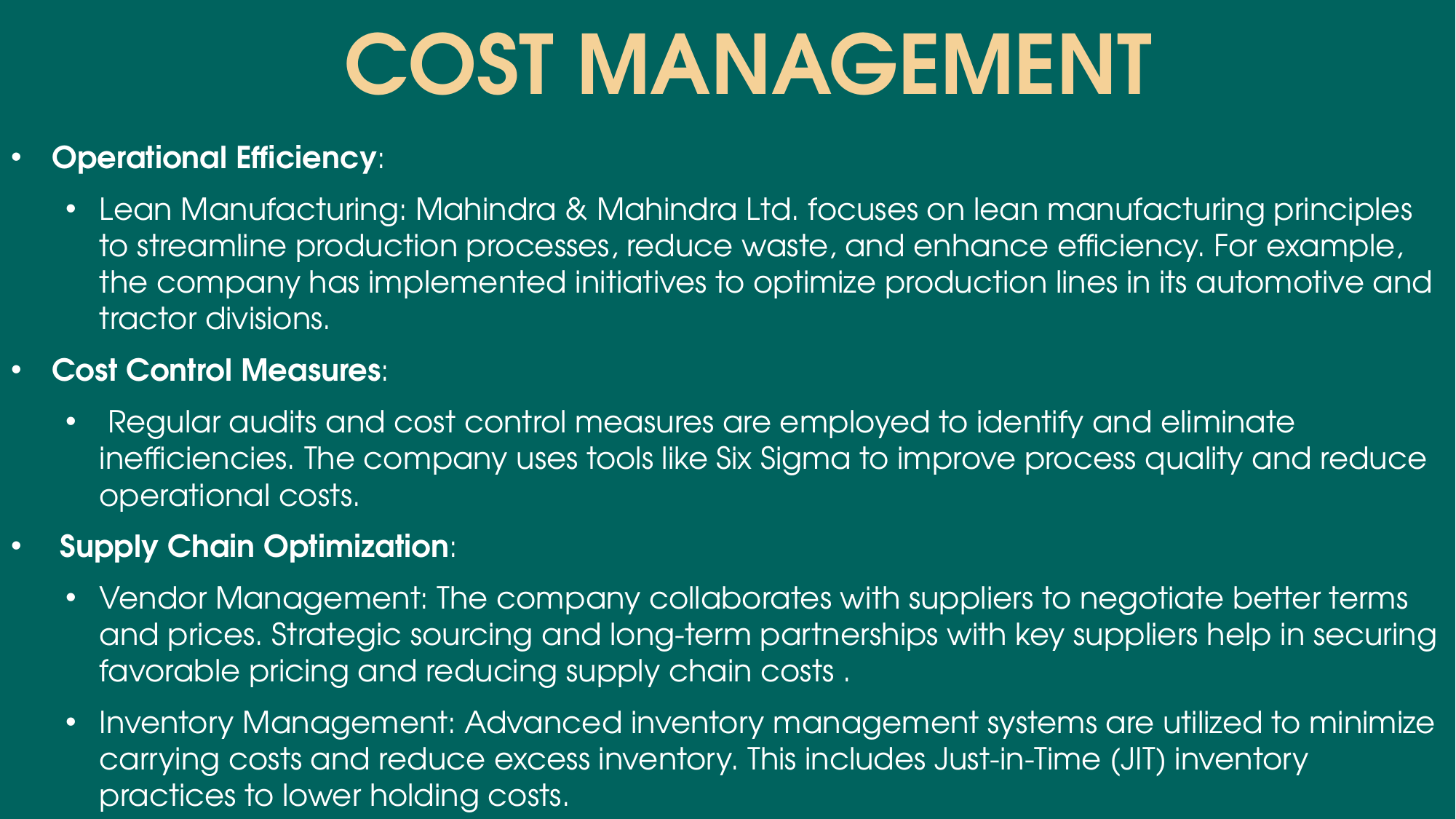

# COST MANAGEMENT
Operational Efficiency:
Lean Manufacturing: Mahindra & Mahindra Ltd. focuses on lean manufacturing principles to streamline production processes, reduce waste, and enhance efficiency. For example, the company has implemented initiatives to optimize production lines in its automotive and tractor divisions.
Cost Control Measures:
 Regular audits and cost control measures are employed to identify and eliminate inefficiencies. The company uses tools like Six Sigma to improve process quality and reduce operational costs.
 Supply Chain Optimization:
Vendor Management: The company collaborates with suppliers to negotiate better terms and prices. Strategic sourcing and long-term partnerships with key suppliers help in securing favorable pricing and reducing supply chain costs .
Inventory Management: Advanced inventory management systems are utilized to minimize carrying costs and reduce excess inventory. This includes Just-in-Time (JIT) inventory practices to lower holding costs.